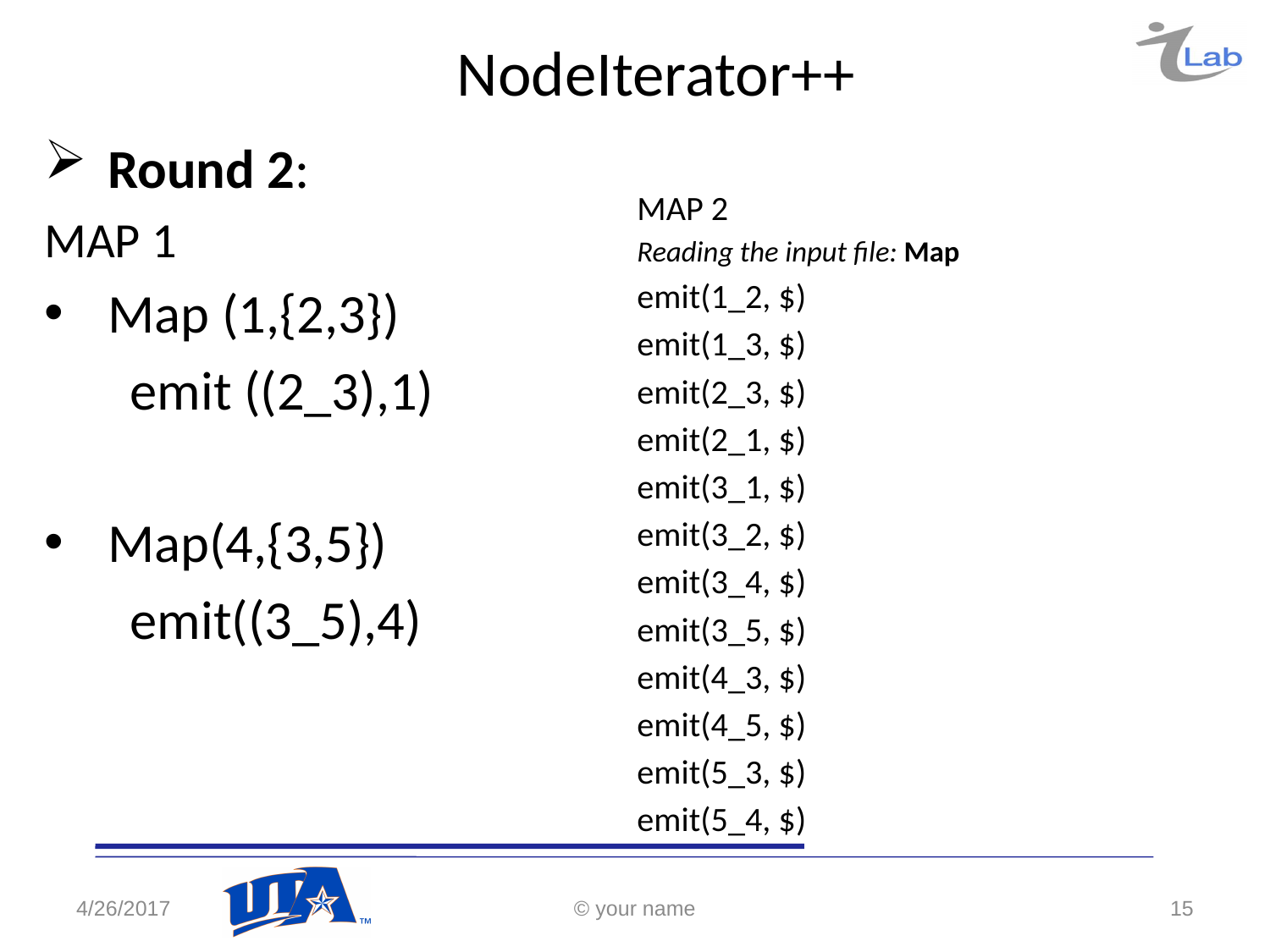

# NodeIterator++
Round 2:
MAP 1
Map (1,{2,3})
       emit ((2_3),1)

Map(4,{3,5})
       emit((3_5),4)

MAP 2
Reading the input file: Map
emit(1_2, $)
emit(1_3, $)
emit(2_3, $)
emit(2_1, $)
emit(3_1, $)
emit(3_2, $)
emit(3_4, $)
emit(3_5, $)
emit(4_3, $)
emit(4_5, $)
emit(5_3, $)
emit(5_4, $)

4/26/2017
© your name
15